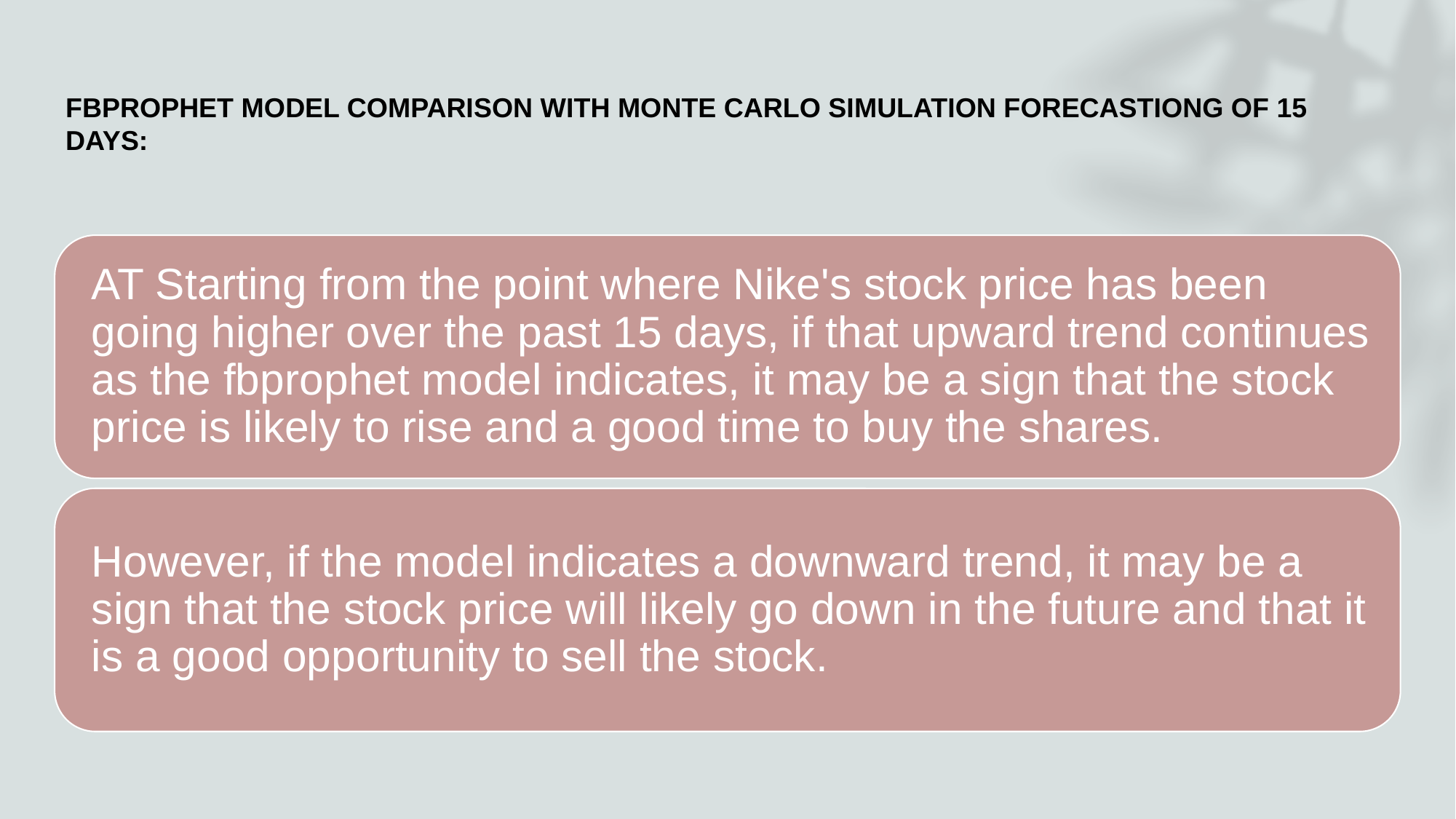

# FBPROPHET MODEL COMPARISON WITH MONTE CARLO SIMULATION FORECASTIONG OF 15 DAYS:
AT Starting from the point where Nike's stock price has been going higher over the past 15 days, if that upward trend continues as the fbprophet model indicates, it may be a sign that the stock price is likely to rise and a good time to buy the shares.
However, if the model indicates a downward trend, it may be a sign that the stock price will likely go down in the future and that it is a good opportunity to sell the stock.